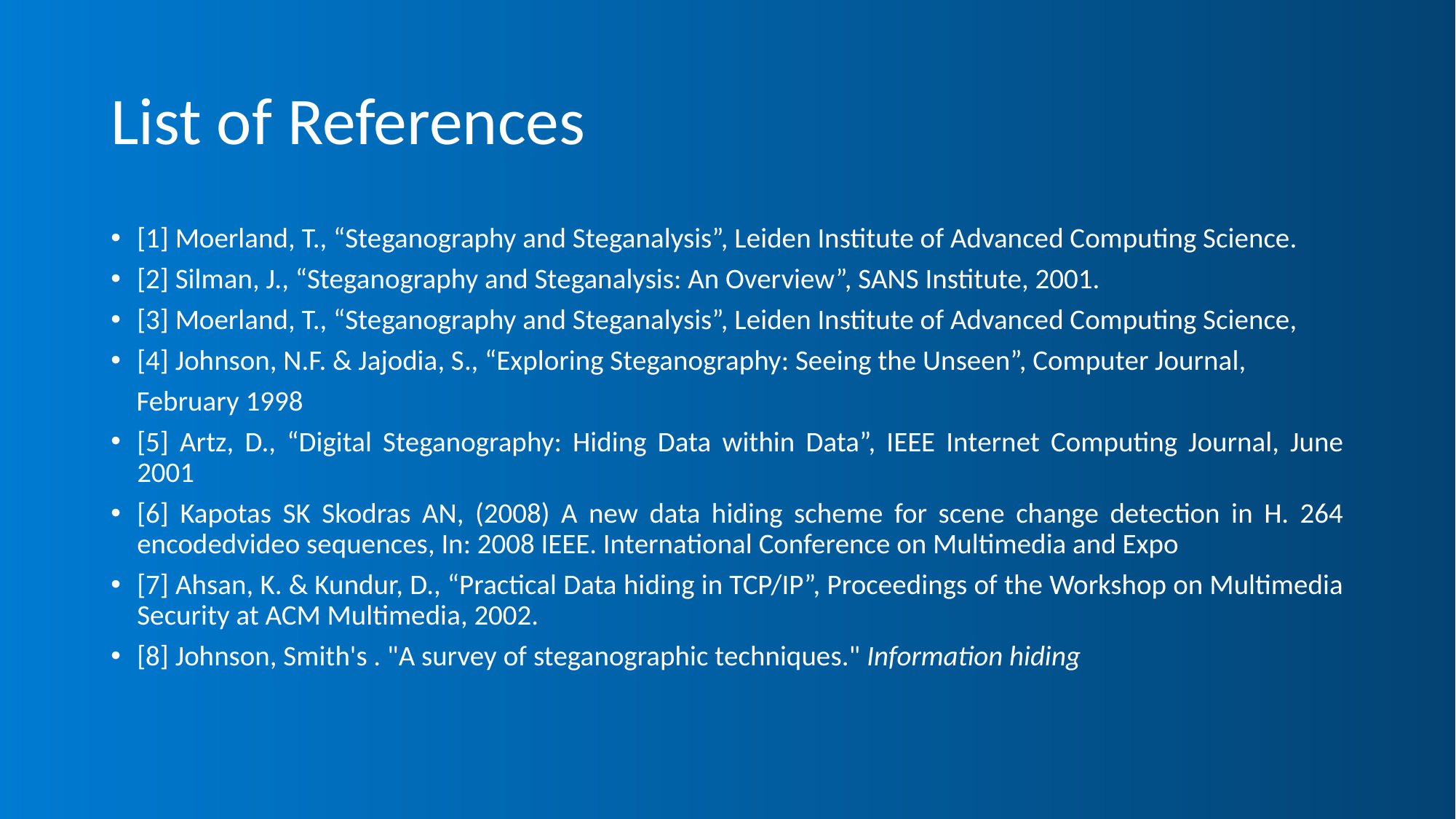

# List of References
[1] Moerland, T., “Steganography and Steganalysis”, Leiden Institute of Advanced Computing Science.
[2] Silman, J., “Steganography and Steganalysis: An Overview”, SANS Institute, 2001.
[3] Moerland, T., “Steganography and Steganalysis”, Leiden Institute of Advanced Computing Science,
[4] Johnson, N.F. & Jajodia, S., “Exploring Steganography: Seeing the Unseen”, Computer Journal,
    February 1998
[5] Artz, D., “Digital Steganography: Hiding Data within Data”, IEEE Internet Computing Journal, June 2001
[6] Kapotas SK Skodras AN, (2008) A new data hiding scheme for scene change detection in H. 264 encodedvideo sequences, In: 2008 IEEE. International Conference on Multimedia and Expo
[7] Ahsan, K. & Kundur, D., “Practical Data hiding in TCP/IP”, Proceedings of the Workshop on Multimedia Security at ACM Multimedia, 2002.
[8] Johnson, Smith's . "A survey of steganographic techniques." Information hiding